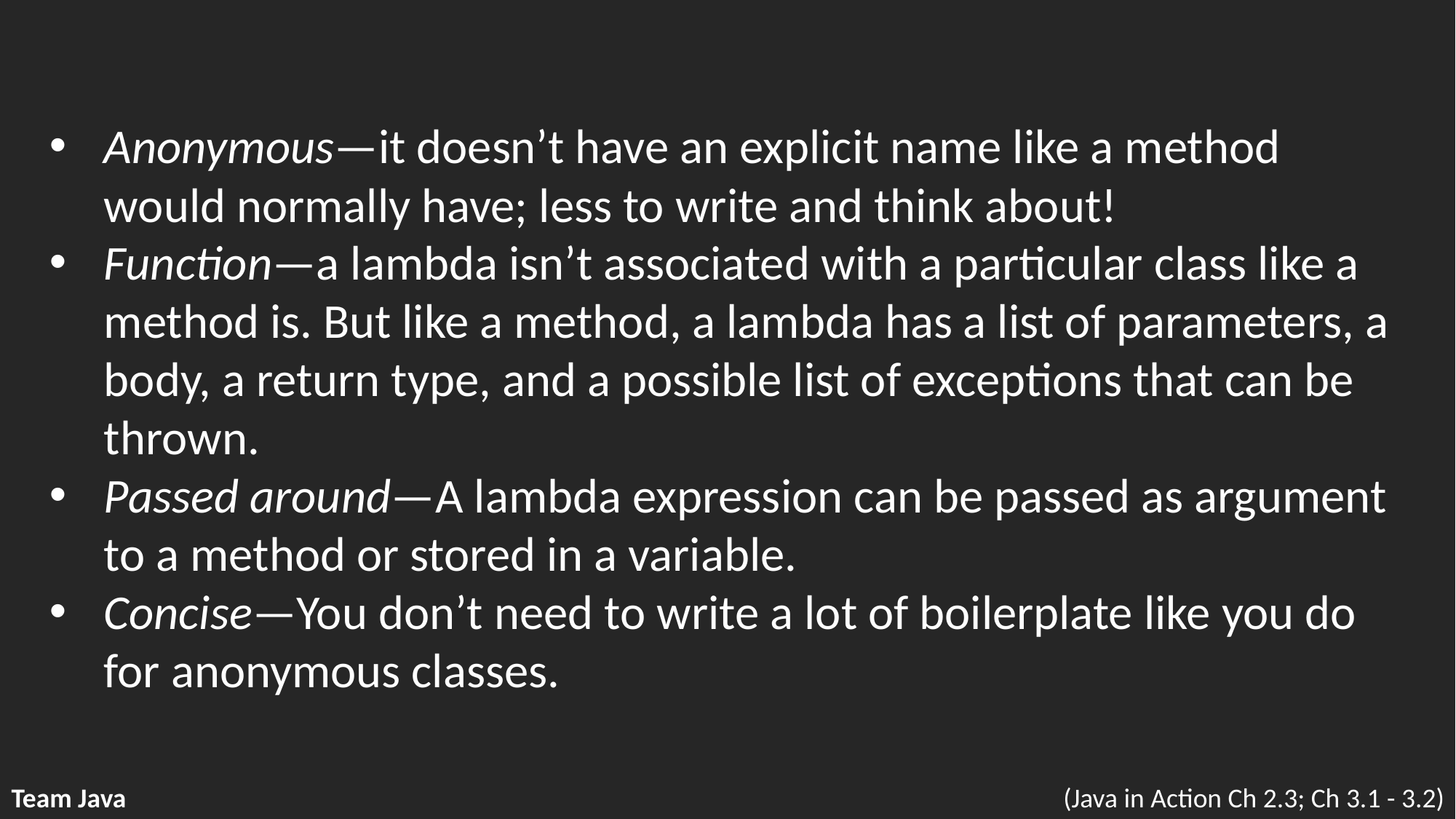

Anonymous—it doesn’t have an explicit name like a method would normally have; less to write and think about!
Function—a lambda isn’t associated with a particular class like a method is. But like a method, a lambda has a list of parameters, a body, a return type, and a possible list of exceptions that can be thrown.
Passed around—A lambda expression can be passed as argument to a method or stored in a variable.
Concise—You don’t need to write a lot of boilerplate like you do for anonymous classes.
Team Java
(Java in Action Ch 2.3; Ch 3.1 - 3.2)